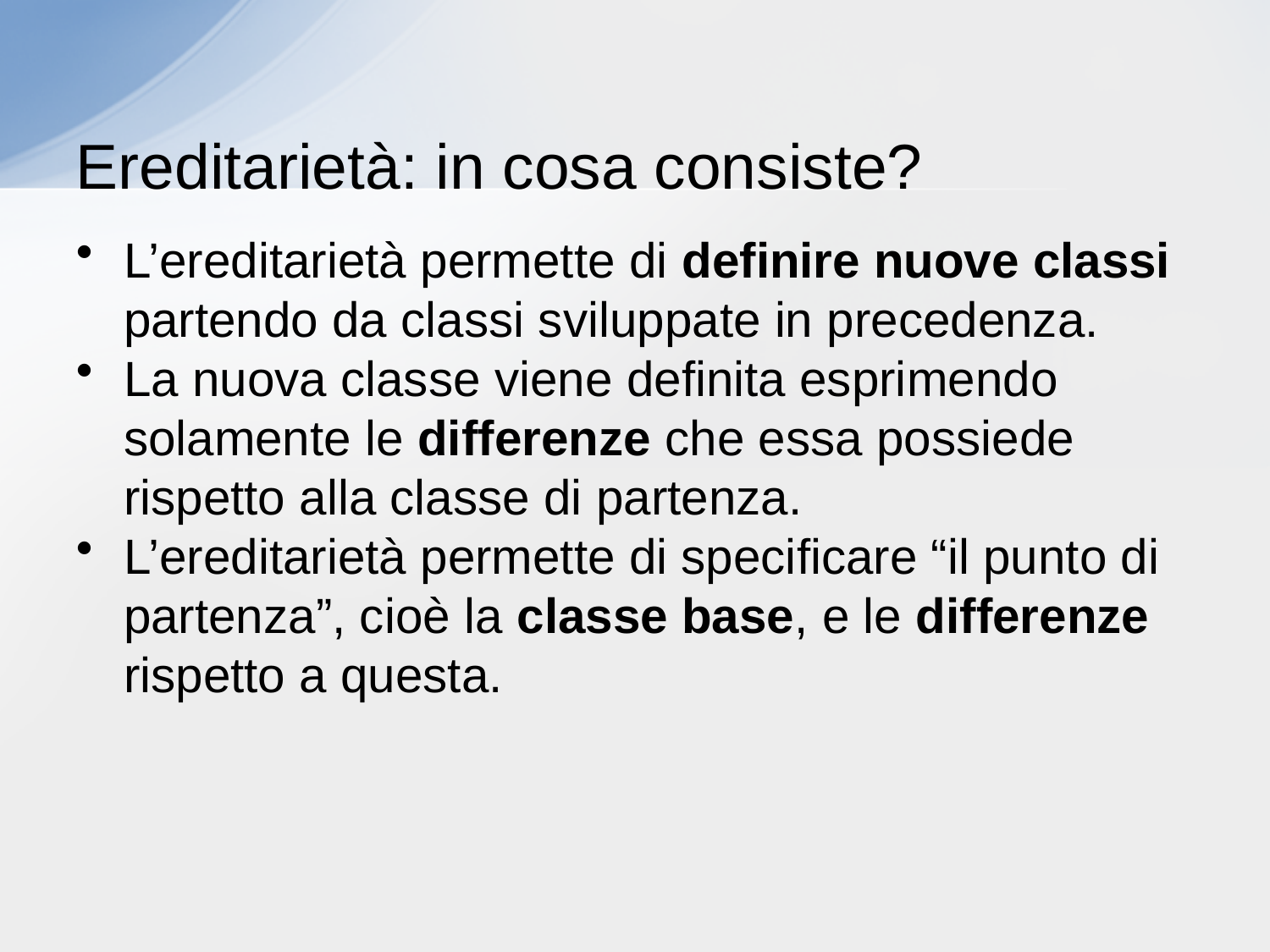

# Ereditarietà: in cosa consiste?
L’ereditarietà permette di definire nuove classi partendo da classi sviluppate in precedenza.
La nuova classe viene definita esprimendo solamente le differenze che essa possiede rispetto alla classe di partenza.
L’ereditarietà permette di specificare “il punto di partenza”, cioè la classe base, e le differenze rispetto a questa.